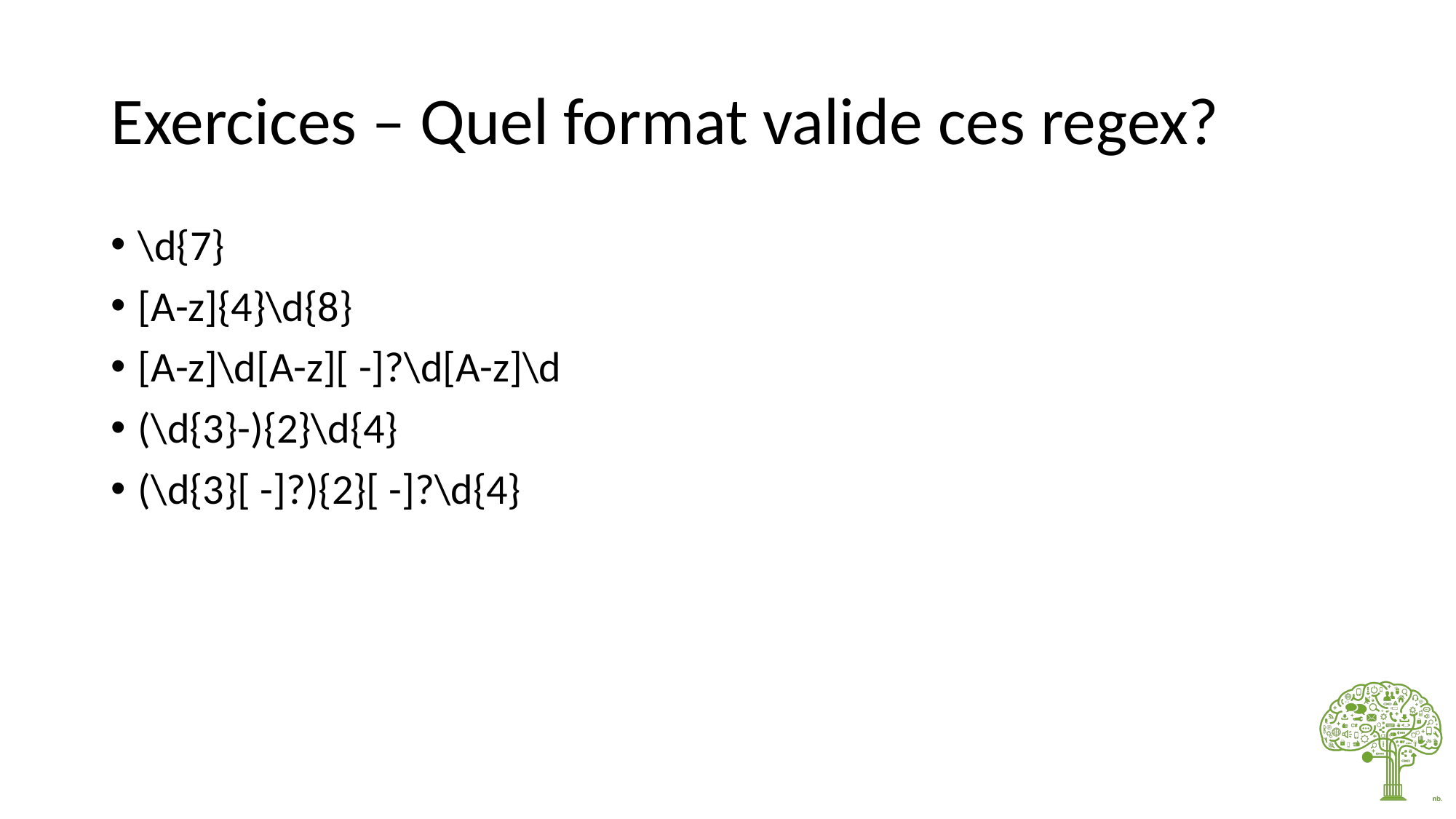

# Exercices – Quel format valide ces regex?
\d{7}
[A-z]{4}\d{8}
[A-z]\d[A-z][ -]?\d[A-z]\d
(\d{3}-){2}\d{4}
(\d{3}[ -]?){2}[ -]?\d{4}